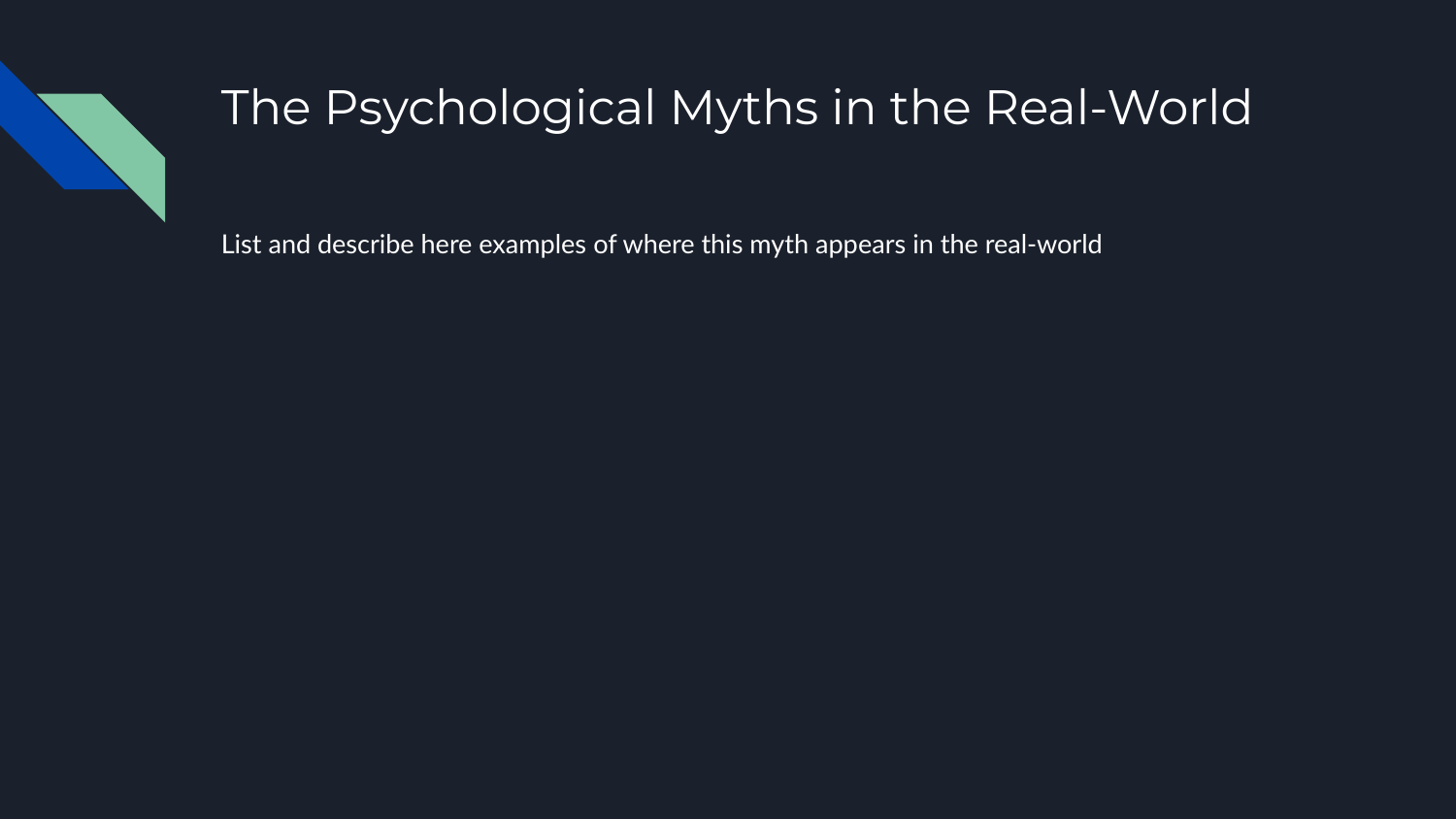

# The Psychological Myths in the Real-World
List and describe here examples of where this myth appears in the real-world